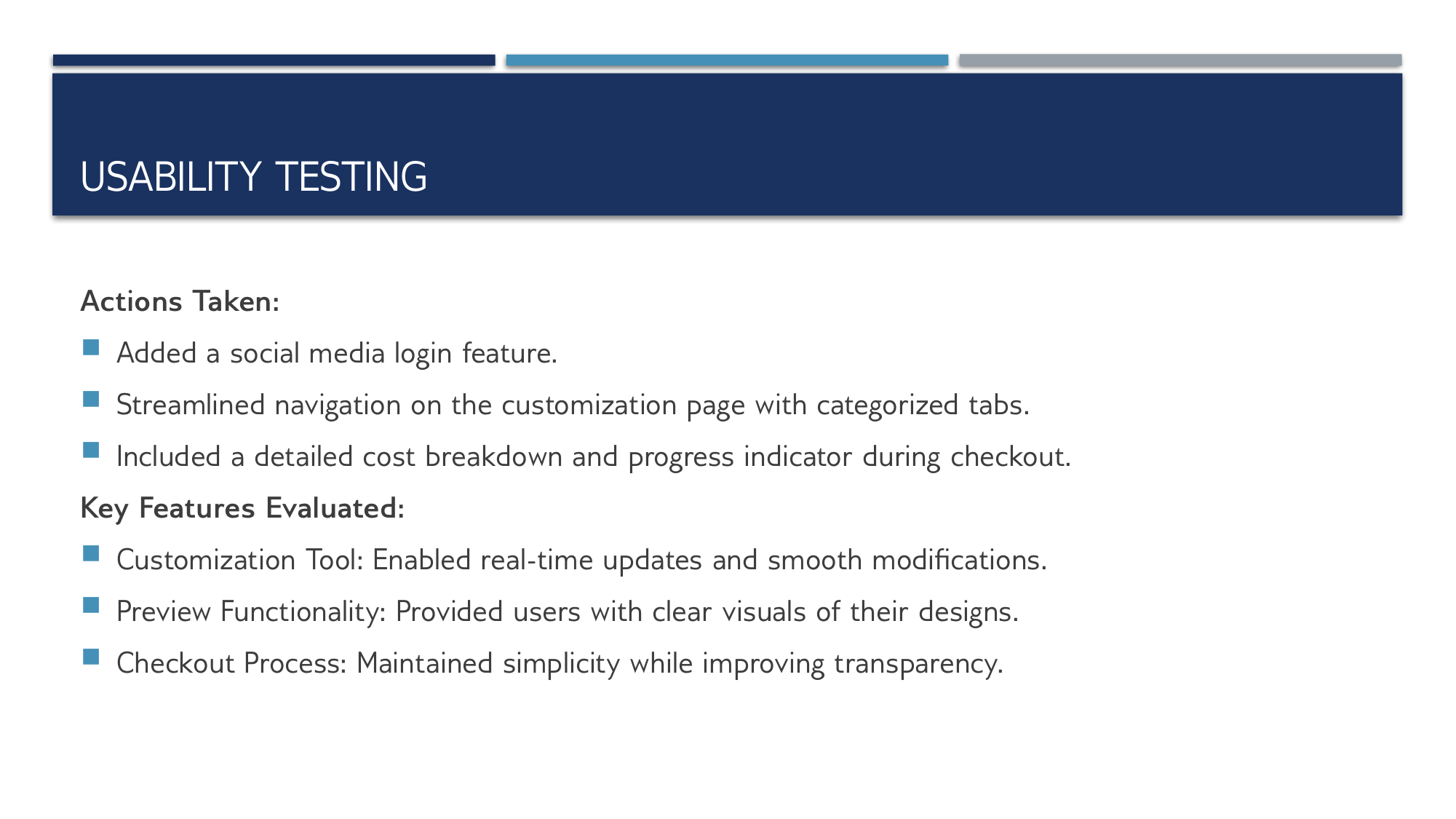

# Usability testing
Actions Taken:
Added a social media login feature.
Streamlined navigation on the customization page with categorized tabs.
Included a detailed cost breakdown and progress indicator during checkout.
Key Features Evaluated:
Customization Tool: Enabled real-time updates and smooth modifications.
Preview Functionality: Provided users with clear visuals of their designs.
Checkout Process: Maintained simplicity while improving transparency.